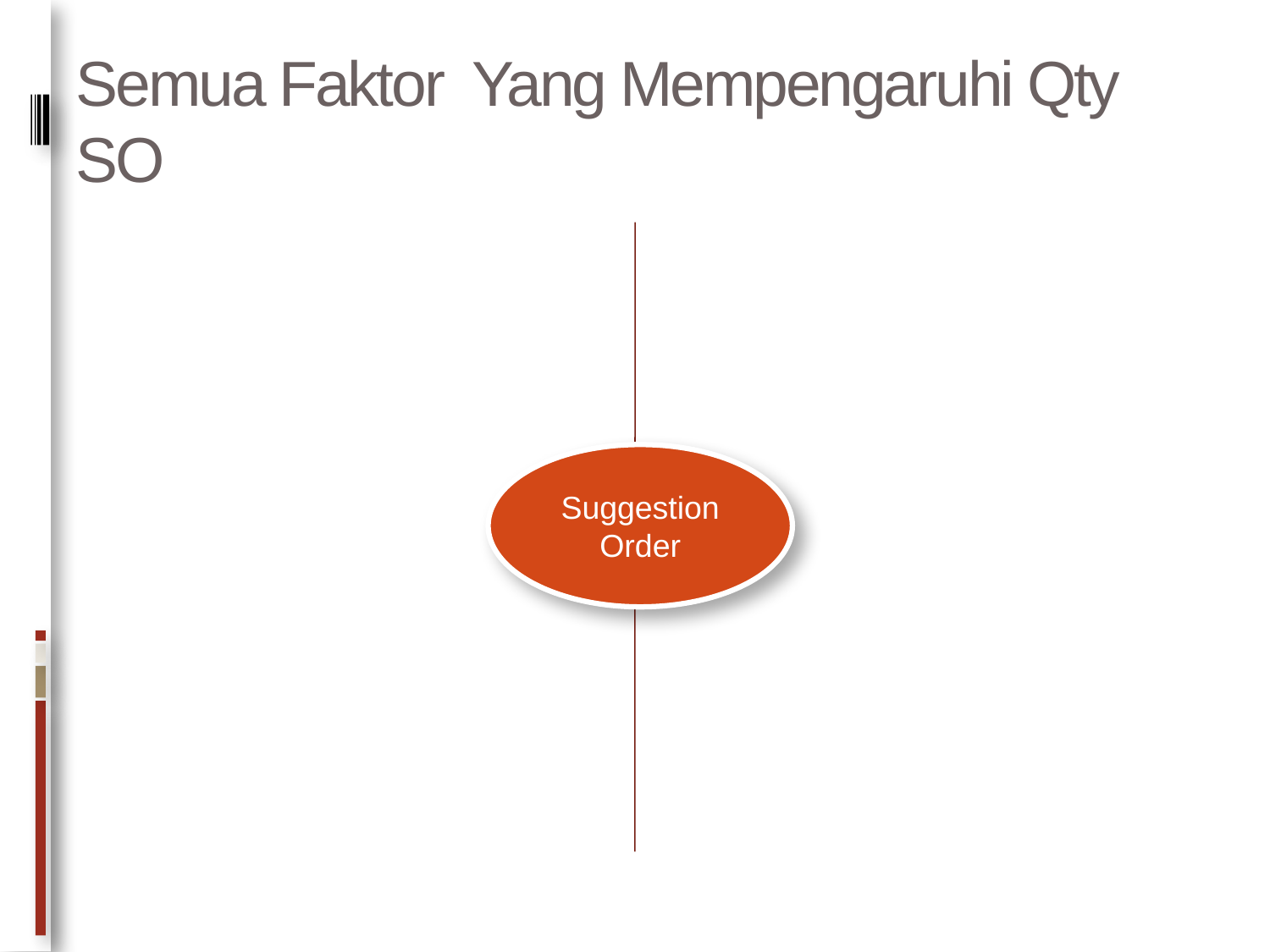

# Semua Faktor  Yang Mempengaruhi Qty SO
Suggestion Order